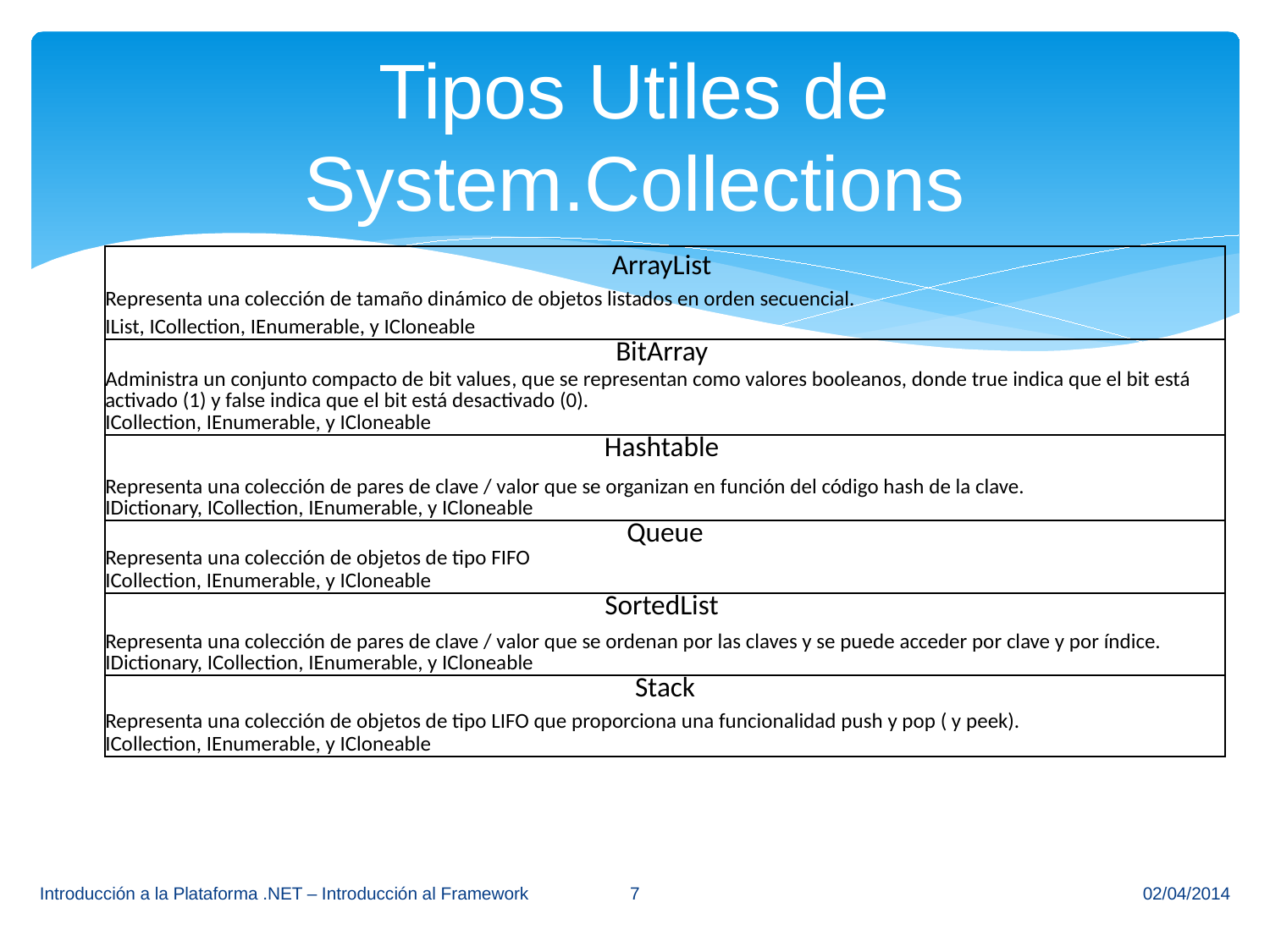

# Tipos Utiles de System.Collections
| ArrayList |
| --- |
| Representa una colección de tamaño dinámico de objetos listados en orden secuencial. |
| IList, ICollection, IEnumerable, y ICloneable |
| BitArray |
| Administra un conjunto compacto de bit values​​, que se representan como valores booleanos, donde true indica que el bit está activado (1) y false indica que el bit está desactivado (0). |
| ICollection, IEnumerable, y ICloneable |
| Hashtable |
| Representa una colección de pares de clave / valor que se organizan en función del código hash de la clave. |
| IDictionary, ICollection, IEnumerable, y ICloneable |
| Queue |
| Representa una colección de objetos de tipo FIFO |
| ICollection, IEnumerable, y ICloneable |
| SortedList |
| Representa una colección de pares de clave / valor que se ordenan por las claves y se puede acceder por clave y por índice. |
| IDictionary, ICollection, IEnumerable, y ICloneable |
| Stack |
| Representa una colección de objetos de tipo LIFO que proporciona una funcionalidad push y pop ( y peek). |
| ICollection, IEnumerable, y ICloneable |
7
Introducción a la Plataforma .NET – Introducción al Framework
02/04/2014